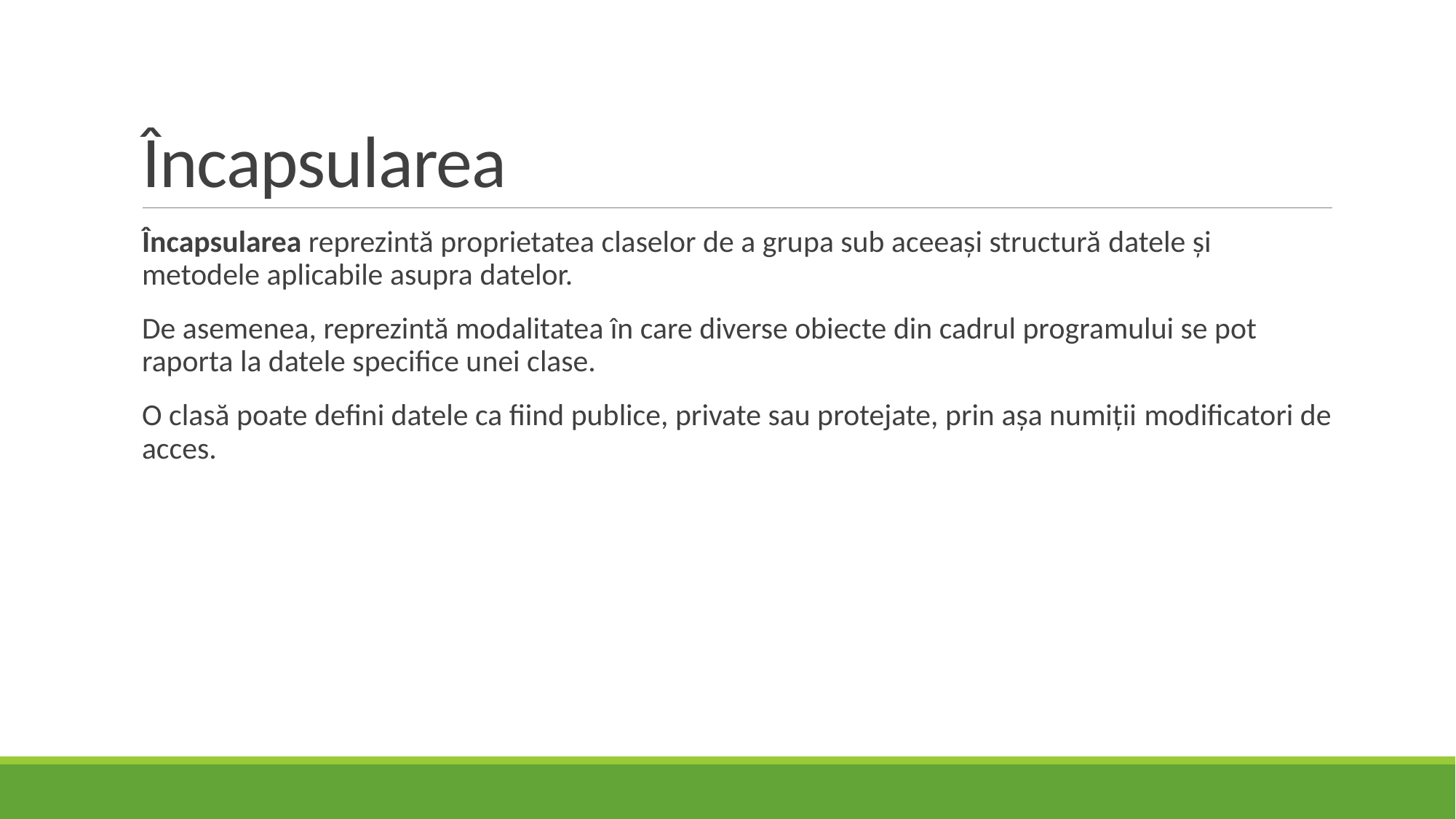

# Încapsularea
Încapsularea reprezintă proprietatea claselor de a grupa sub aceeași structură datele și metodele aplicabile asupra datelor.
De asemenea, reprezintă modalitatea în care diverse obiecte din cadrul programului se pot raporta la datele specifice unei clase.
O clasă poate defini datele ca fiind publice, private sau protejate, prin așa numiții modificatori de acces.